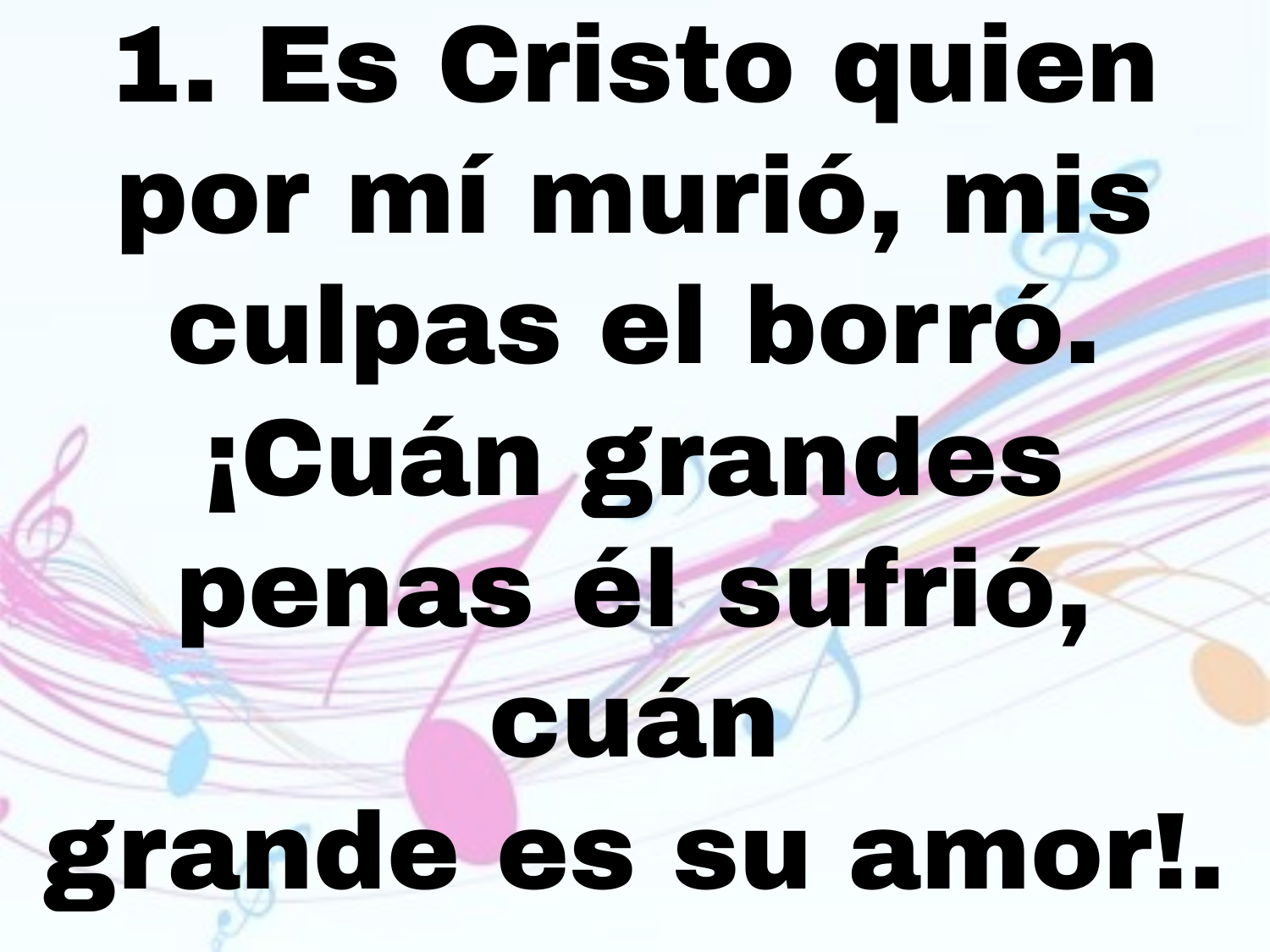

1. Es Cristo quien por mí murió, mis
culpas el borró.
¡Cuán grandes penas él sufrió, cuán
grande es su amor!.